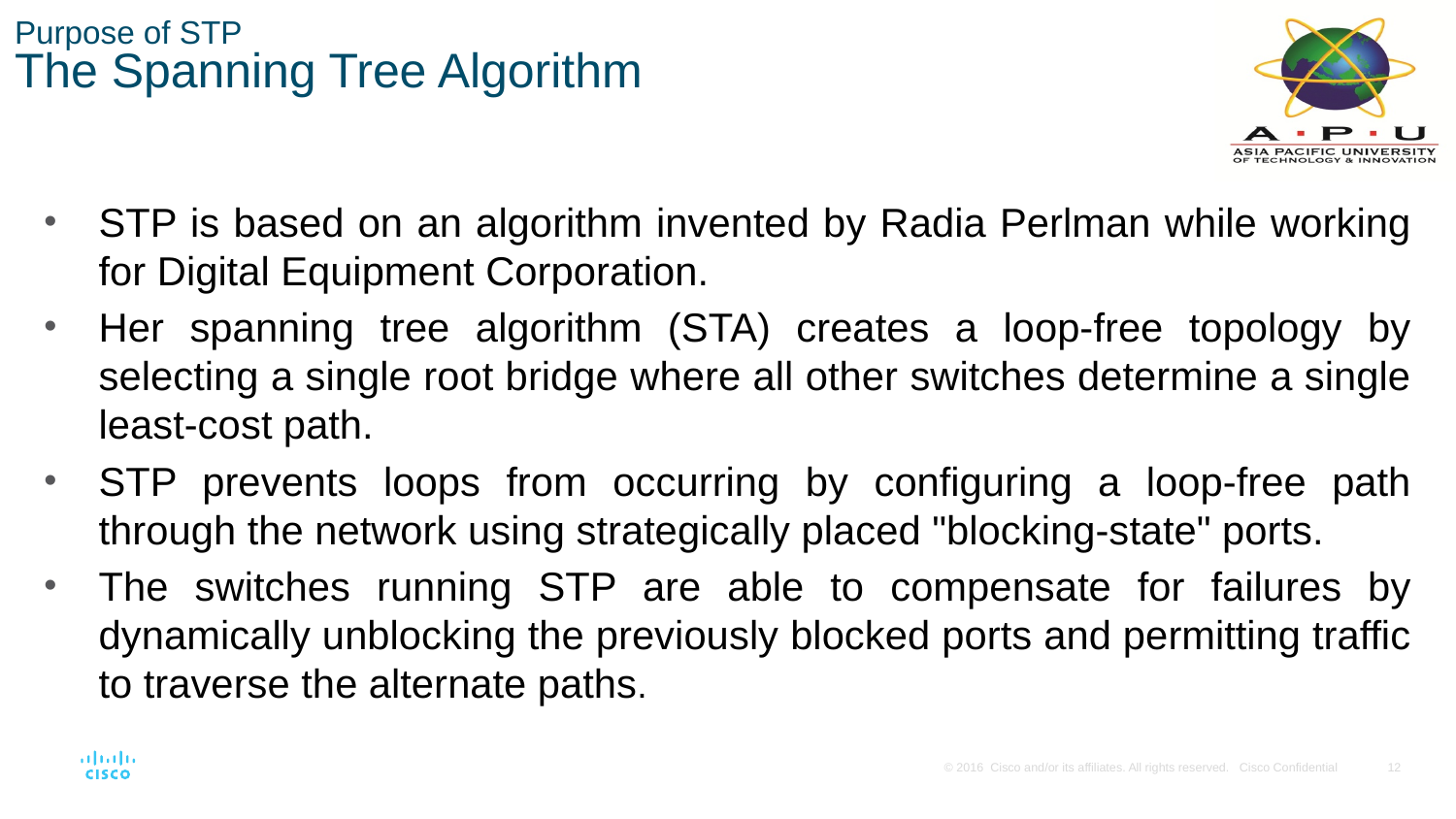

# Purpose of STP The Spanning Tree Algorithm
STP is based on an algorithm invented by Radia Perlman while working for Digital Equipment Corporation.
Her spanning tree algorithm (STA) creates a loop-free topology by selecting a single root bridge where all other switches determine a single least-cost path.
STP prevents loops from occurring by configuring a loop-free path through the network using strategically placed "blocking-state" ports.
The switches running STP are able to compensate for failures by dynamically unblocking the previously blocked ports and permitting traffic to traverse the alternate paths.